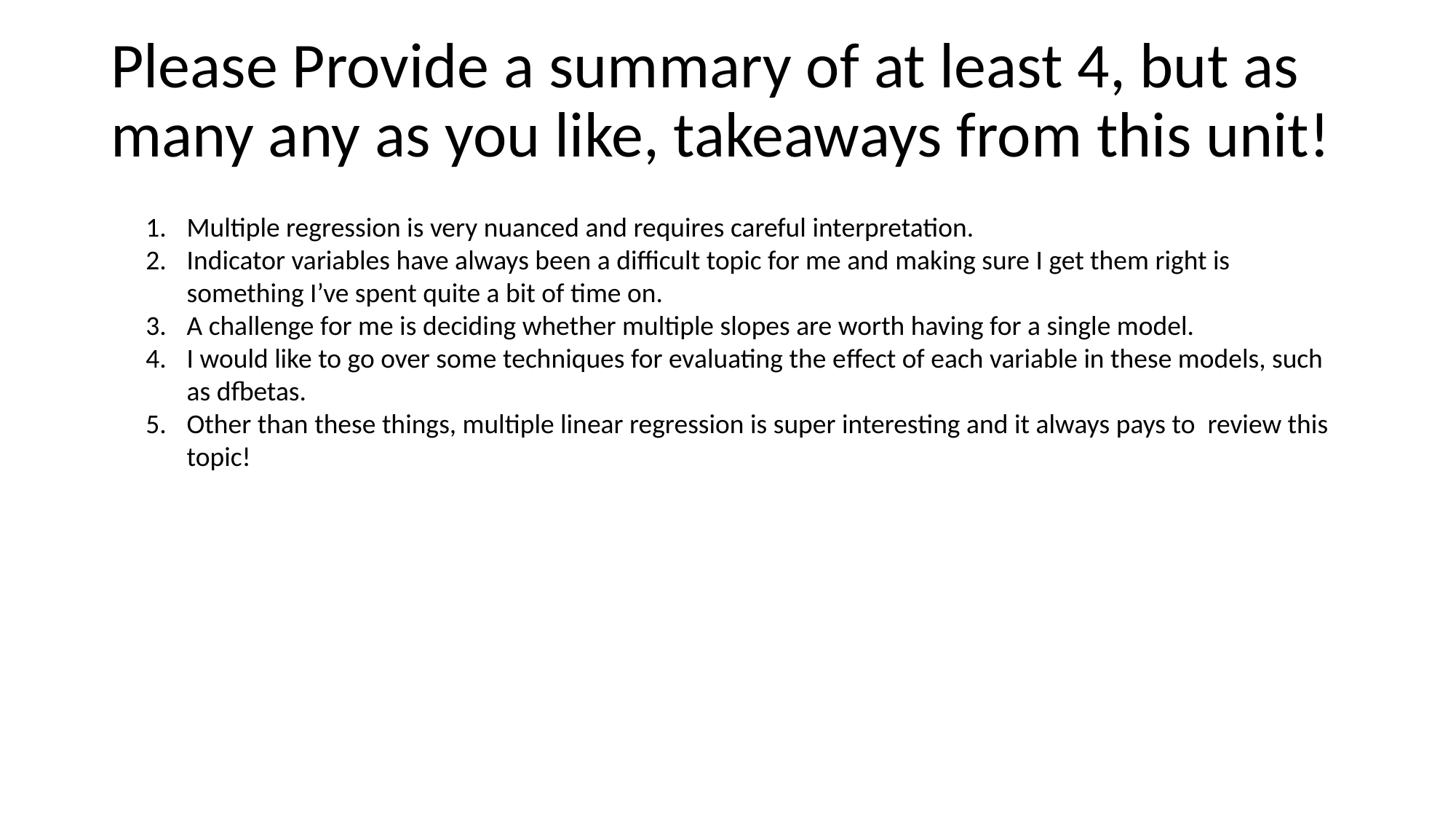

# Please Provide a summary of at least 4, but as many any as you like, takeaways from this unit!
Multiple regression is very nuanced and requires careful interpretation.
Indicator variables have always been a difficult topic for me and making sure I get them right is something I’ve spent quite a bit of time on.
A challenge for me is deciding whether multiple slopes are worth having for a single model.
I would like to go over some techniques for evaluating the effect of each variable in these models, such as dfbetas.
Other than these things, multiple linear regression is super interesting and it always pays to  review this topic!